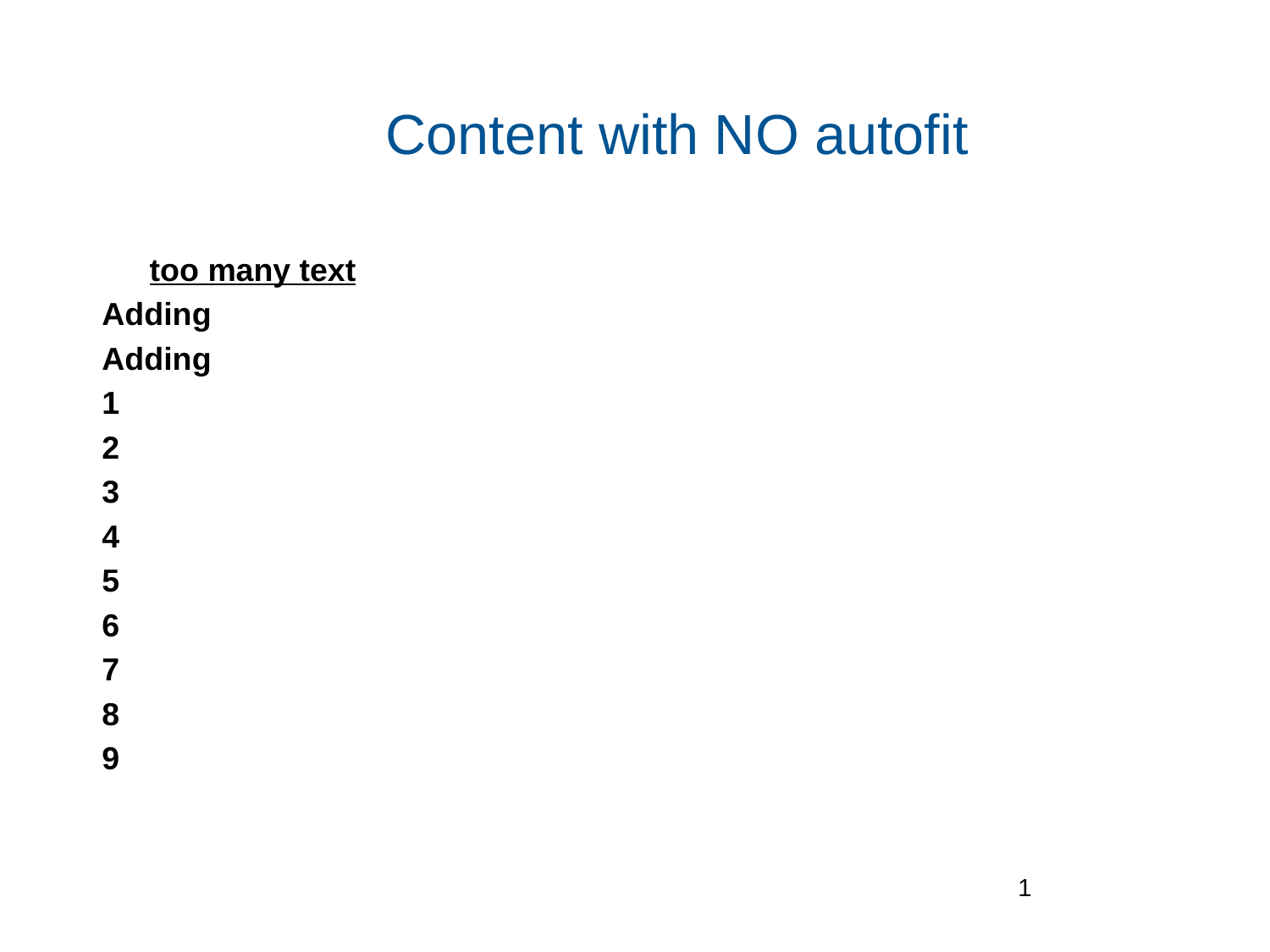

# Content with NO autofit
	too many text
Adding
Adding
1
2
3
4
5
6
7
8
9

1